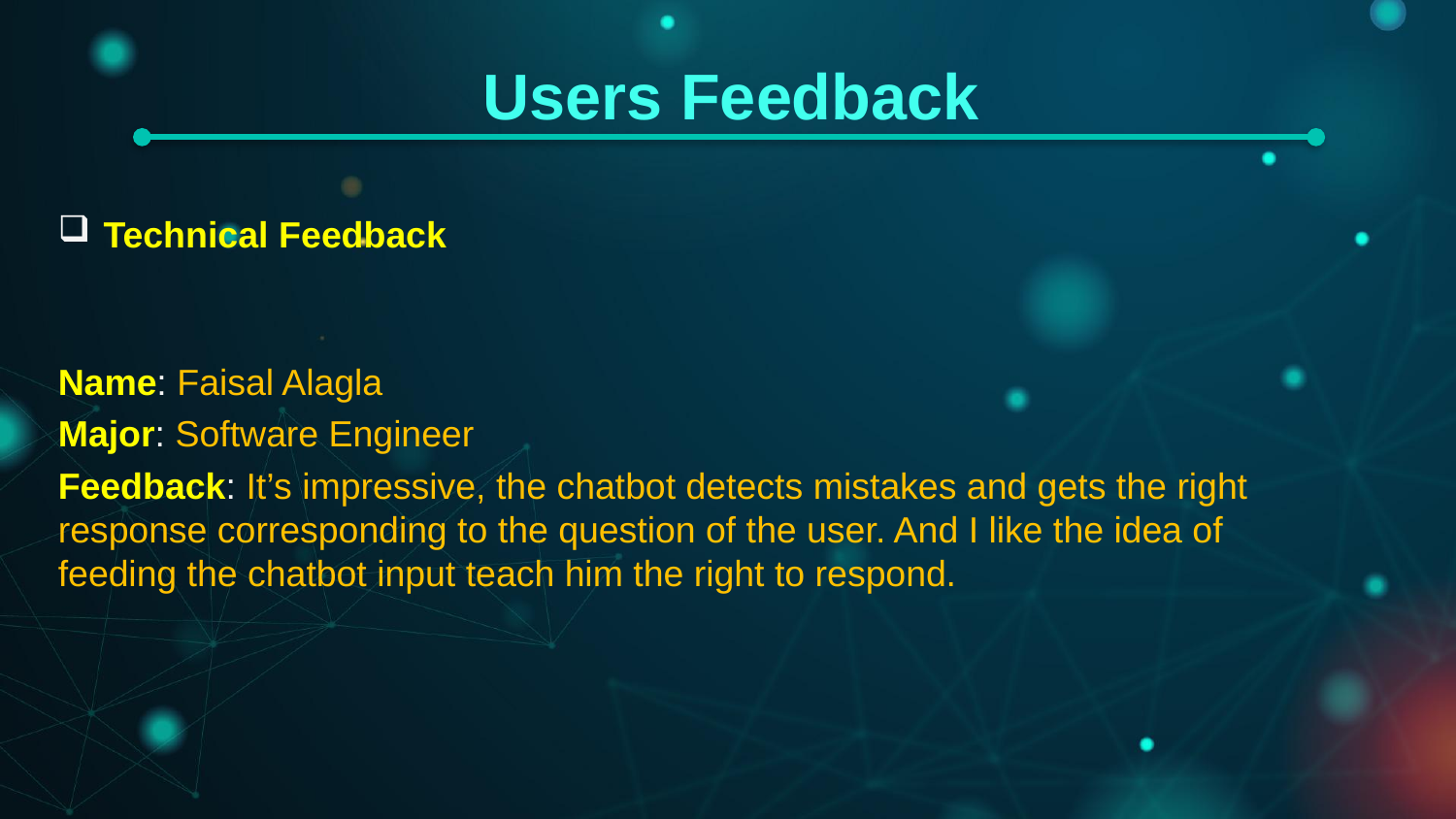

# Users Feedback
Technical Feedback

Name: Faisal Alagla
Major: Software Engineer
Feedback: It’s impressive, the chatbot detects mistakes and gets the right response corresponding to the question of the user. And I like the idea of feeding the chatbot input teach him the right to respond.